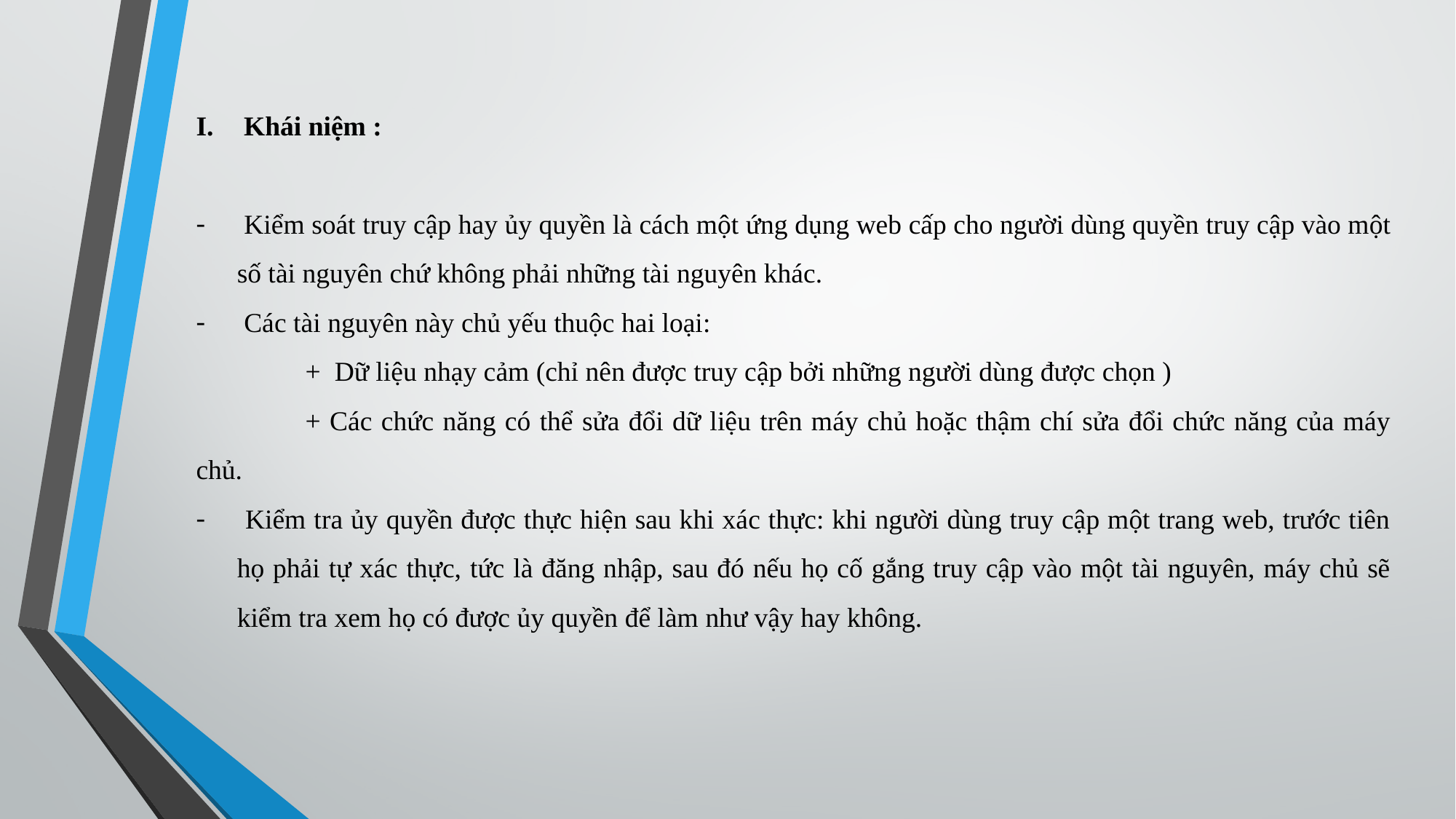

Khái niệm :

 Kiểm soát truy cập hay ủy quyền là cách một ứng dụng web cấp cho người dùng quyền truy cập vào một số tài nguyên chứ không phải những tài nguyên khác.
 Các tài nguyên này chủ yếu thuộc hai loại:
	+  Dữ liệu nhạy cảm (chỉ nên được truy cập bởi những người dùng được chọn )
	+ Các chức năng có thể sửa đổi dữ liệu trên máy chủ hoặc thậm chí sửa đổi chức năng của máy chủ.
 Kiểm tra ủy quyền được thực hiện sau khi xác thực: khi người dùng truy cập một trang web, trước tiên họ phải tự xác thực, tức là đăng nhập, sau đó nếu họ cố gắng truy cập vào một tài nguyên, máy chủ sẽ kiểm tra xem họ có được ủy quyền để làm như vậy hay không.